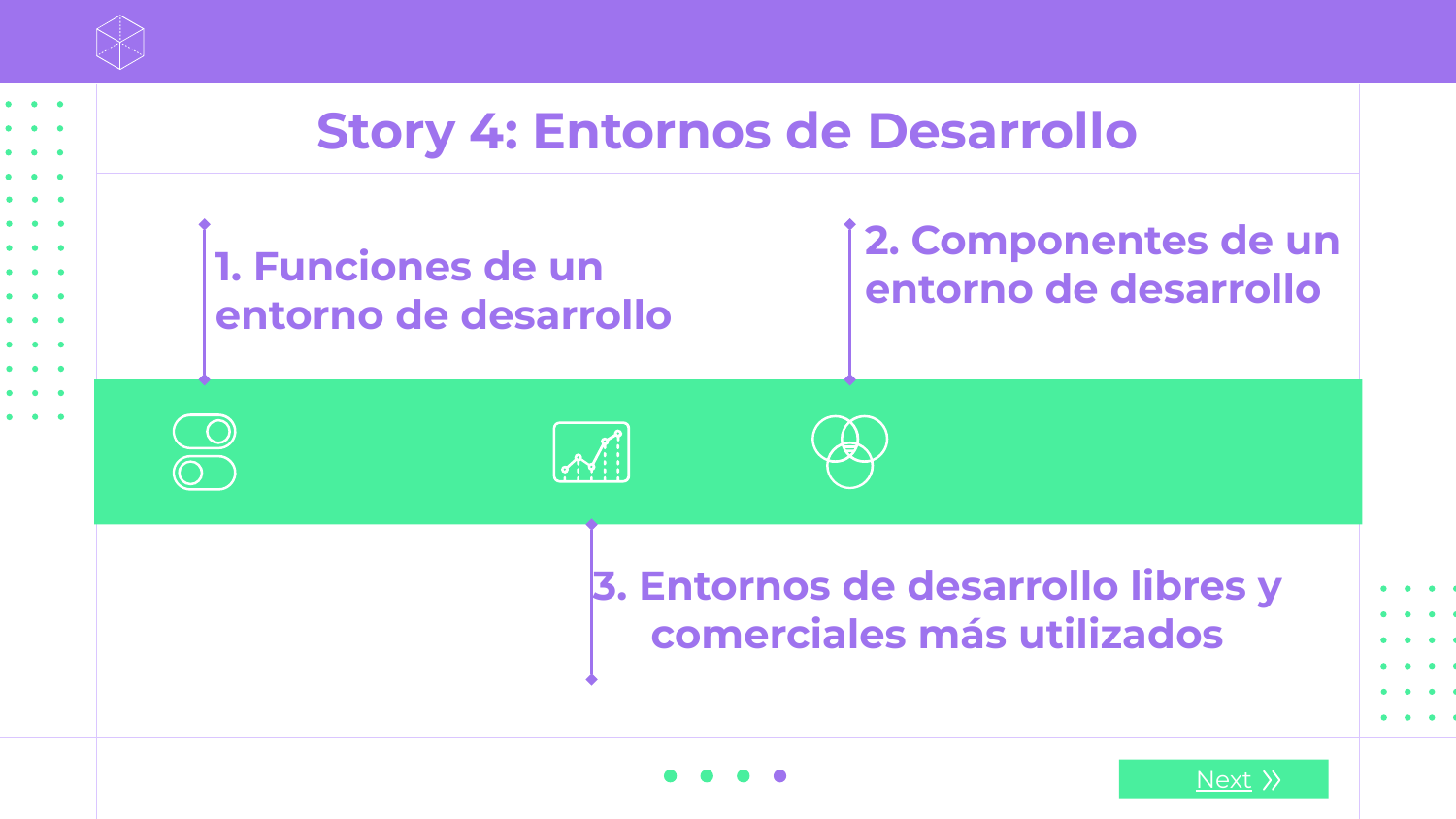

# Story 4: Entornos de Desarrollo
2. Componentes de un entorno de desarrollo
1. Funciones de un entorno de desarrollo

3. Entornos de desarrollo libres y comerciales más utilizados

Next
Next